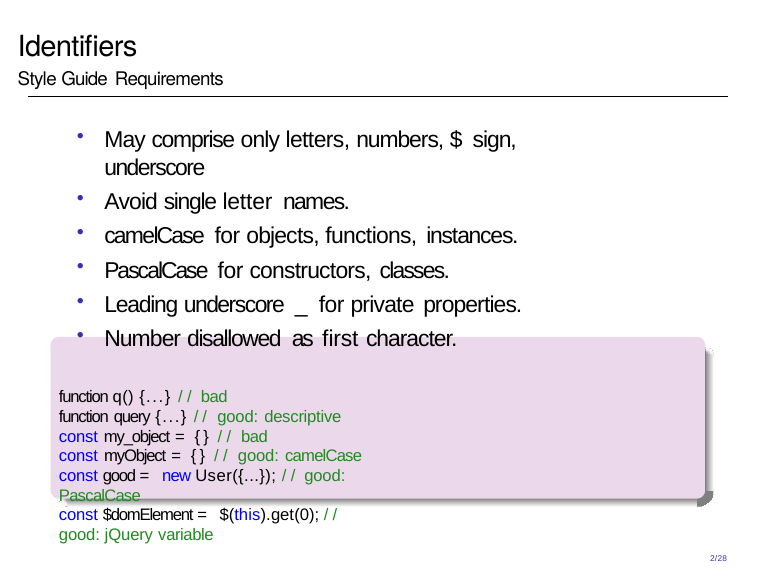

# Identifiers
Style Guide Requirements
May comprise only letters, numbers, $  sign,  underscore
Avoid single letter names.
camelCase  for objects, functions, instances.
PascalCase  for constructors, classes.
Leading underscore  _ for private properties.
Number disallowed  as  first character.

function q() {...} // bad
function query {...} // good: descriptive  const my_object = {} // bad
const myObject = {} // good: camelCase
const good = new User({...}); // good: PascalCase
const $domElement = $(this).get(0); // good: jQuery variable

2/28